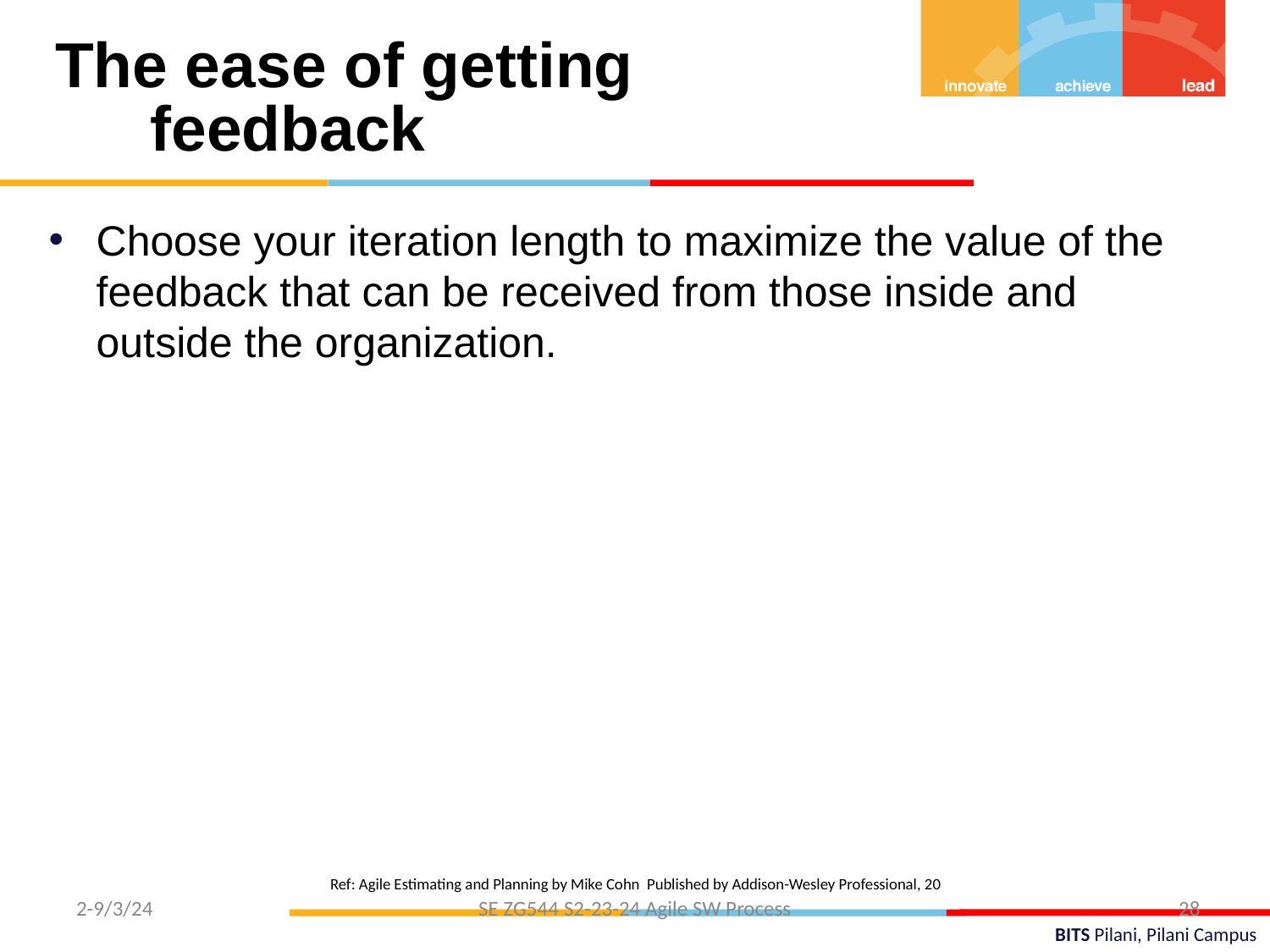

The ease of getting feedback
Choose your iteration length to maximize the value of the feedback that can be received from those inside and outside the organization.
Ref: Agile Estimating and Planning by Mike Cohn  Published by Addison-Wesley Professional, 20
2-9/3/24
SE ZG544 S2-23-24 Agile SW Process
28